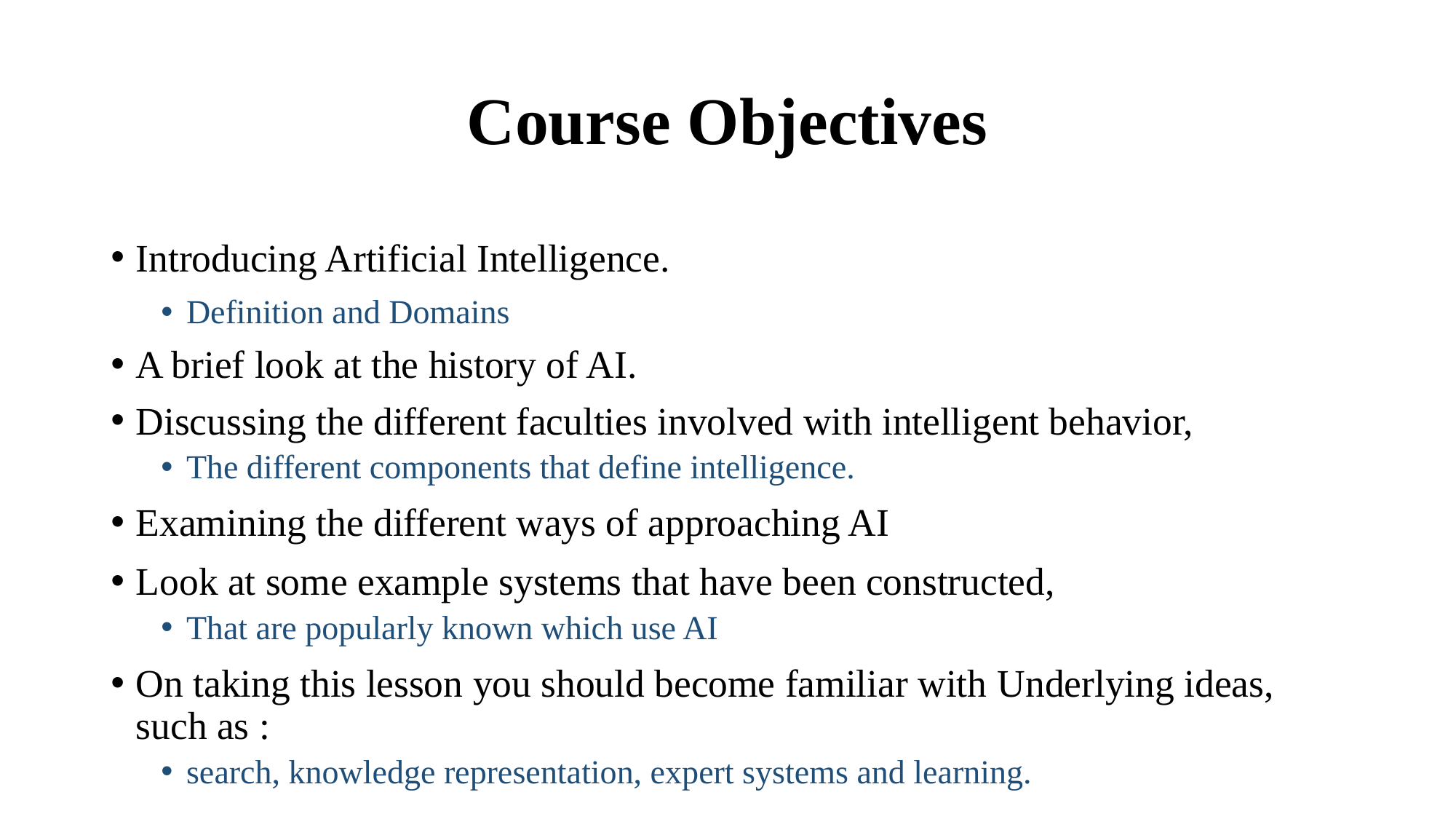

# Course Objectives
Introducing Artificial Intelligence.
Definition and Domains
A brief look at the history of AI.
Discussing the different faculties involved with intelligent behavior,
The different components that define intelligence.
Examining the different ways of approaching AI
Look at some example systems that have been constructed,
That are popularly known which use AI
On taking this lesson you should become familiar with Underlying ideas, such as :
search, knowledge representation, expert systems and learning.